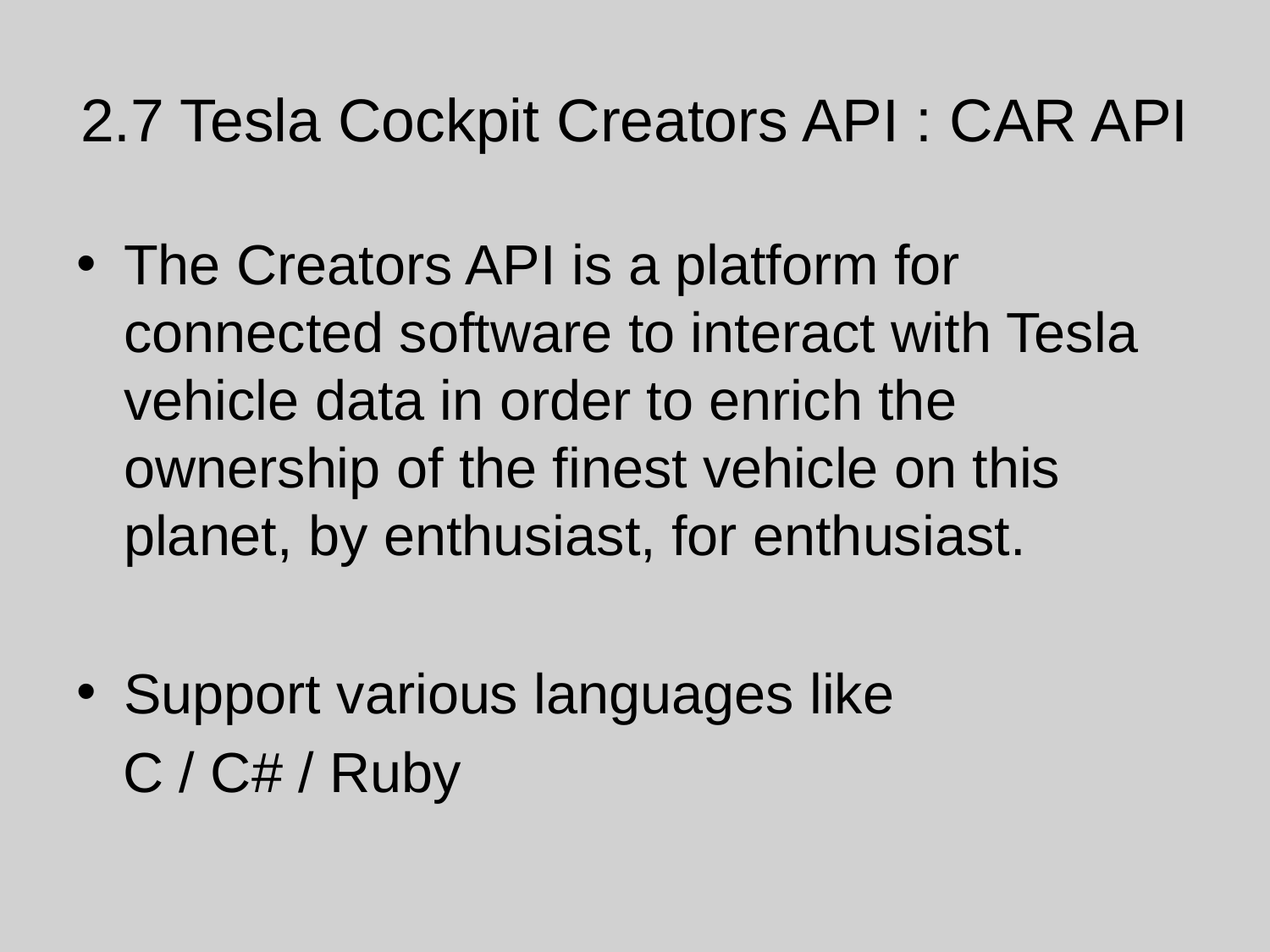

# 2.7 Tesla Cockpit Creators API : CAR API
The Creators API is a platform for connected software to interact with Tesla vehicle data in order to enrich the ownership of the finest vehicle on this planet, by enthusiast, for enthusiast.

Support various languages like
   C / C# / Ruby